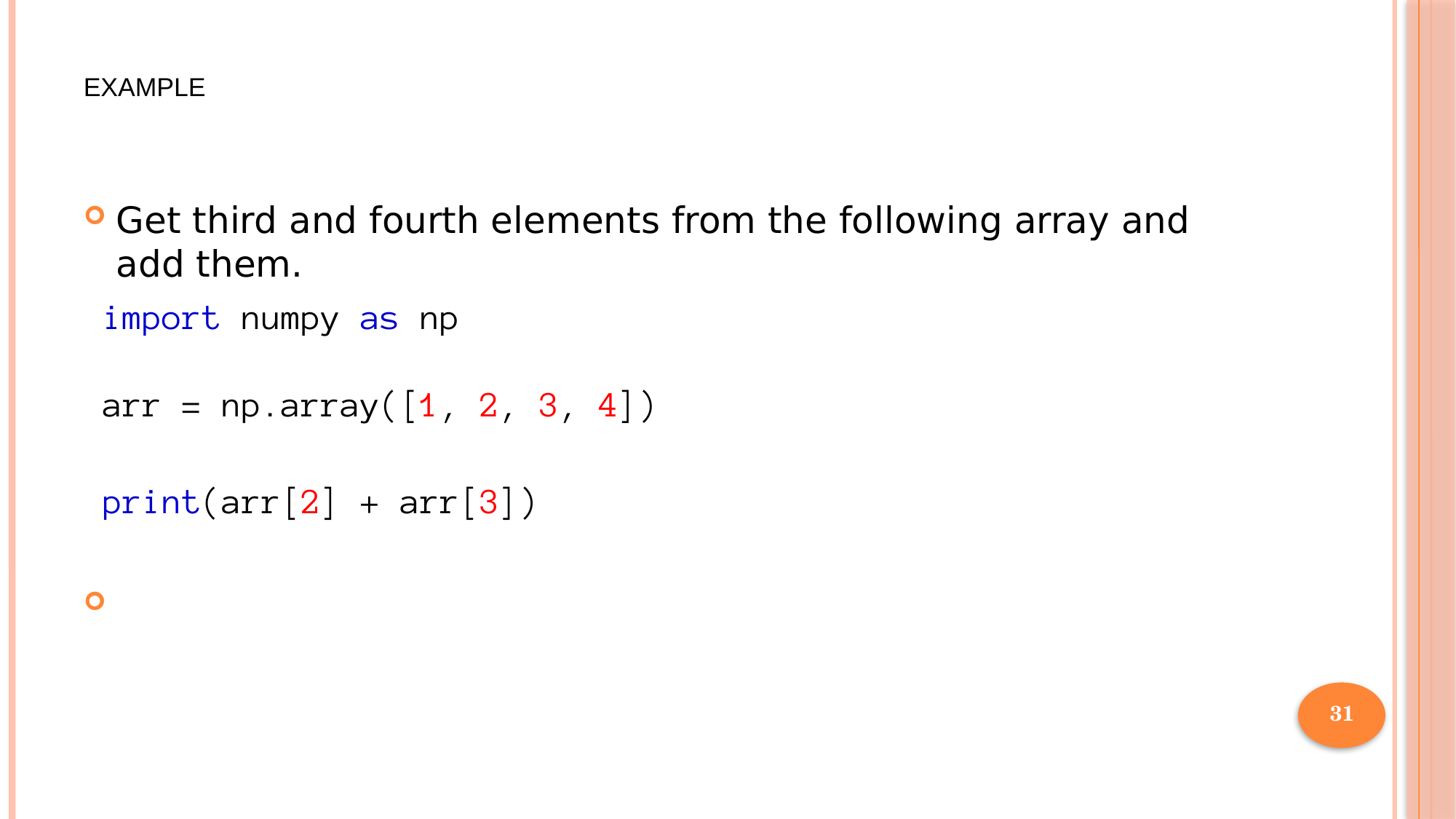

# Example
Get third and fourth elements from the following array and add them.
 import numpy as np
 arr = np.array([1, 2, 3, 4])
 print(arr[2] + arr[3])

Try it Yourself
31